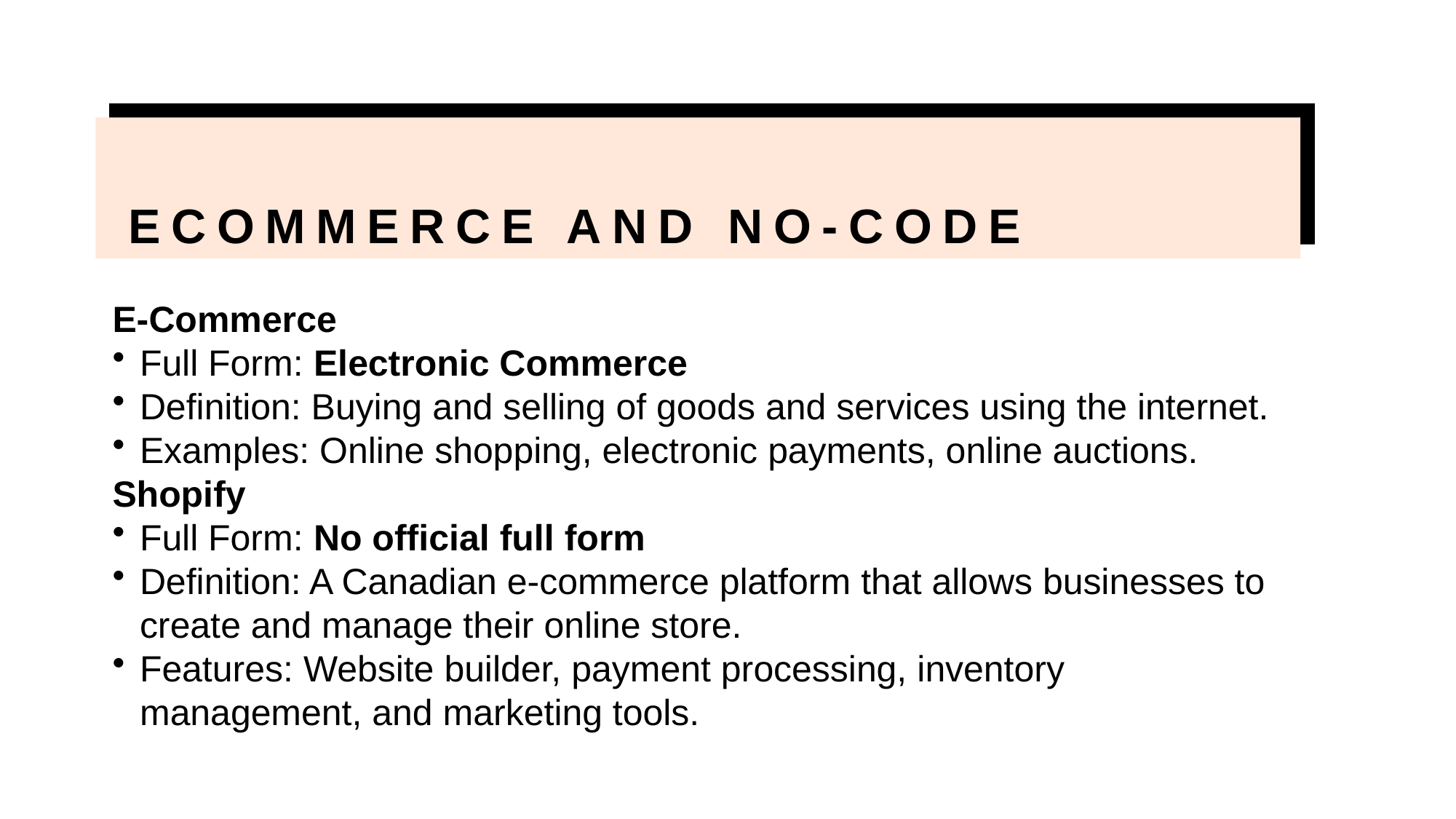

# Ecommerce and no-code
E-Commerce
Full Form: Electronic Commerce
Definition: Buying and selling of goods and services using the internet.
Examples: Online shopping, electronic payments, online auctions.
Shopify
Full Form: No official full form
Definition: A Canadian e-commerce platform that allows businesses to create and manage their online store.
Features: Website builder, payment processing, inventory management, and marketing tools.